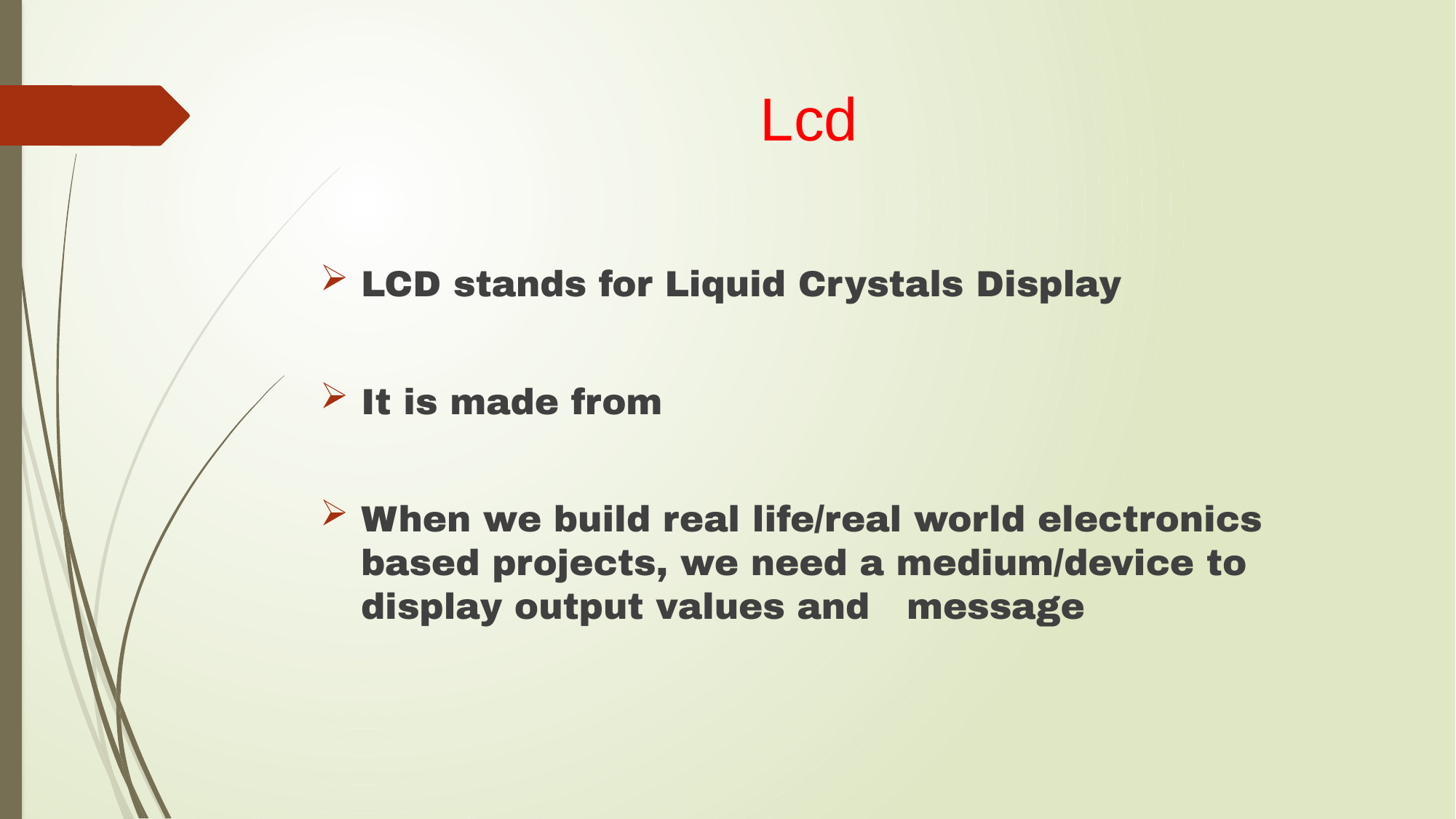

# Lcd
LCD stands for Liquid Crystals Display

It is made from

When we build real life/real world electronics based projects, we need a medium/device to display output values and 	message